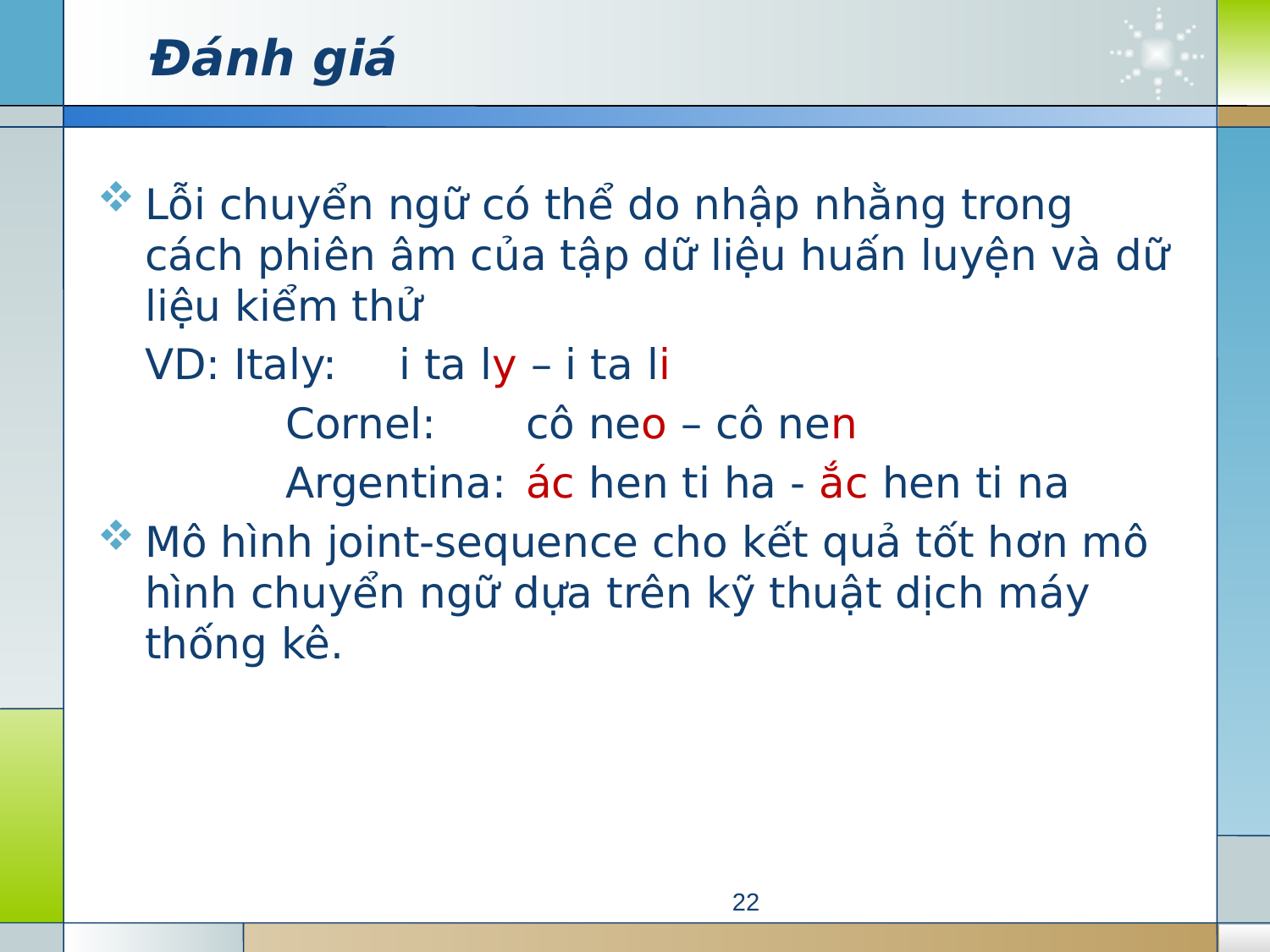

# Đánh giá
Lỗi chuyển ngữ có thể do nhập nhằng trong cách phiên âm của tập dữ liệu huấn luyện và dữ liệu kiểm thử
	VD: Italy:	i ta ly – i ta li
		 Cornel:	cô neo – cô nen
		 Argentina:	ác hen ti ha - ắc hen ti na
Mô hình joint-sequence cho kết quả tốt hơn mô hình chuyển ngữ dựa trên kỹ thuật dịch máy thống kê.
22